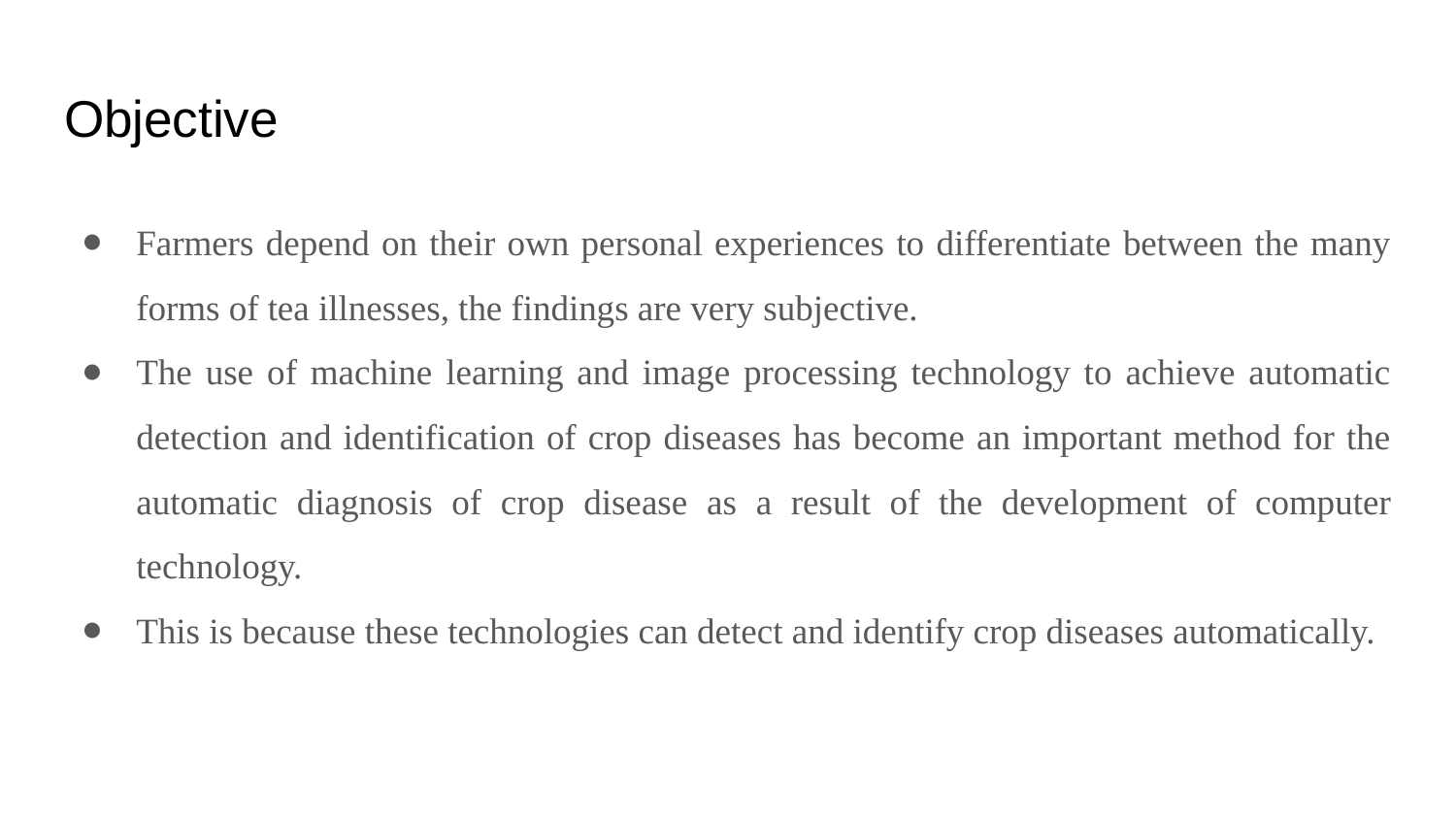

# Objective
Farmers depend on their own personal experiences to differentiate between the many forms of tea illnesses, the findings are very subjective.
The use of machine learning and image processing technology to achieve automatic detection and identification of crop diseases has become an important method for the automatic diagnosis of crop disease as a result of the development of computer technology.
This is because these technologies can detect and identify crop diseases automatically.